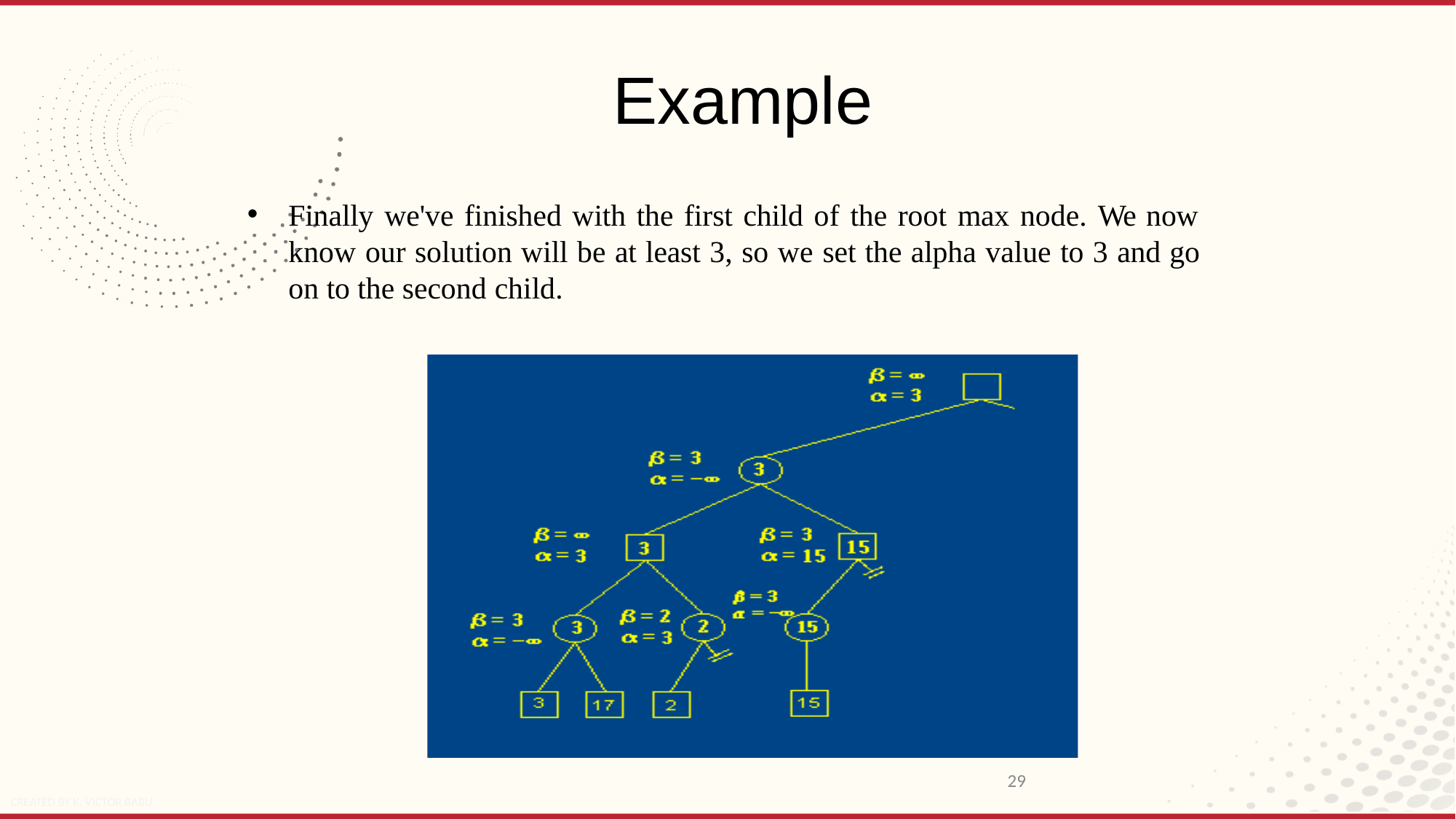

# Example
Finally we've finished with the first child of the root max node. We now  know our solution will be at least 3, so we set the alpha value to 3 and go  on to the second child.

29